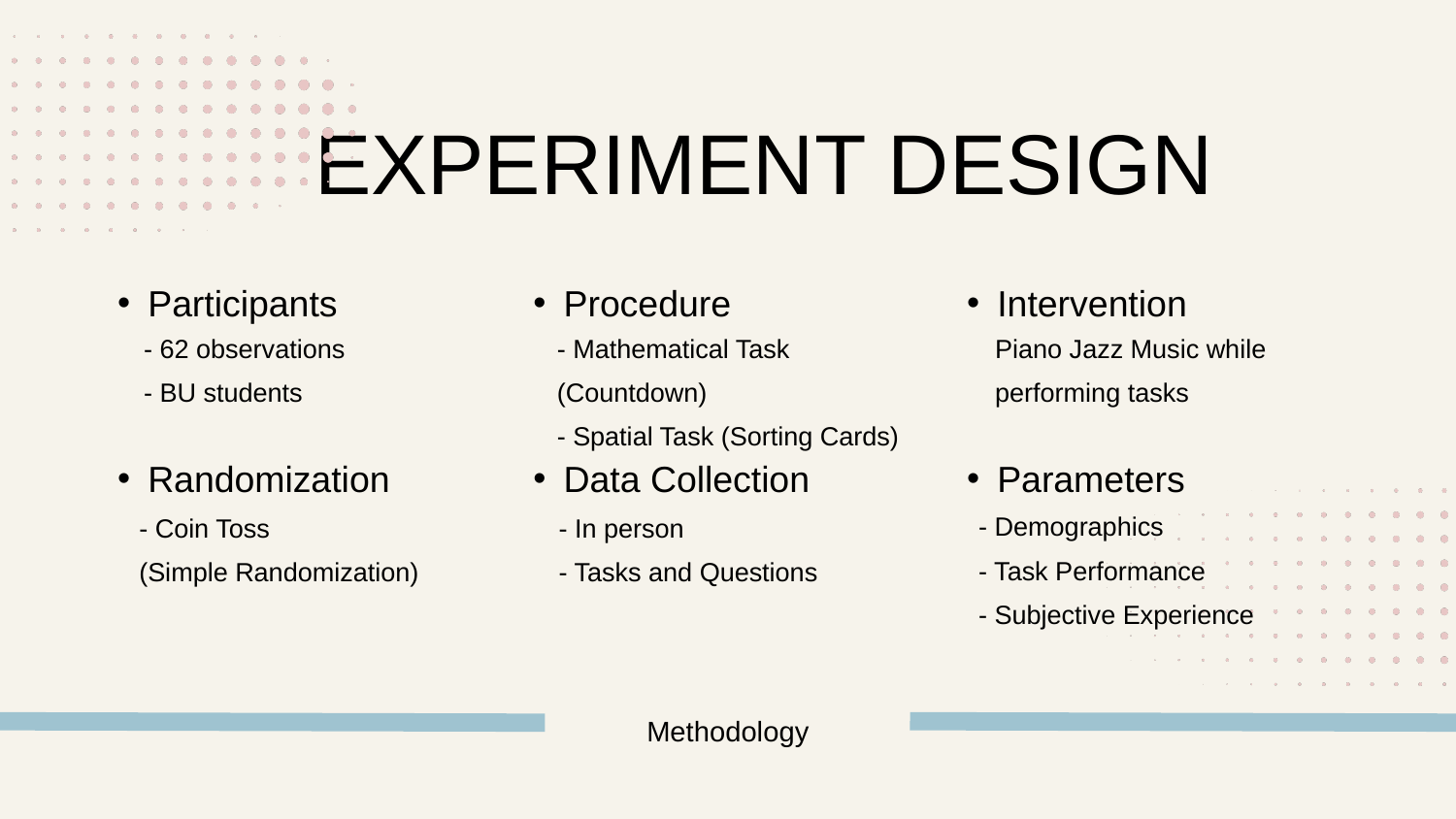

EXPERIMENT DESIGN
Participants
Procedure
Intervention
- 62 observations
- BU students
- Mathematical Task (Countdown)
- Spatial Task (Sorting Cards)
Piano Jazz Music while performing tasks
Randomization
Data Collection
Parameters

- Demographics
- Task Performance
- Subjective Experience
- In person
- Tasks and Questions
- Coin Toss
(Simple Randomization)
Methodology